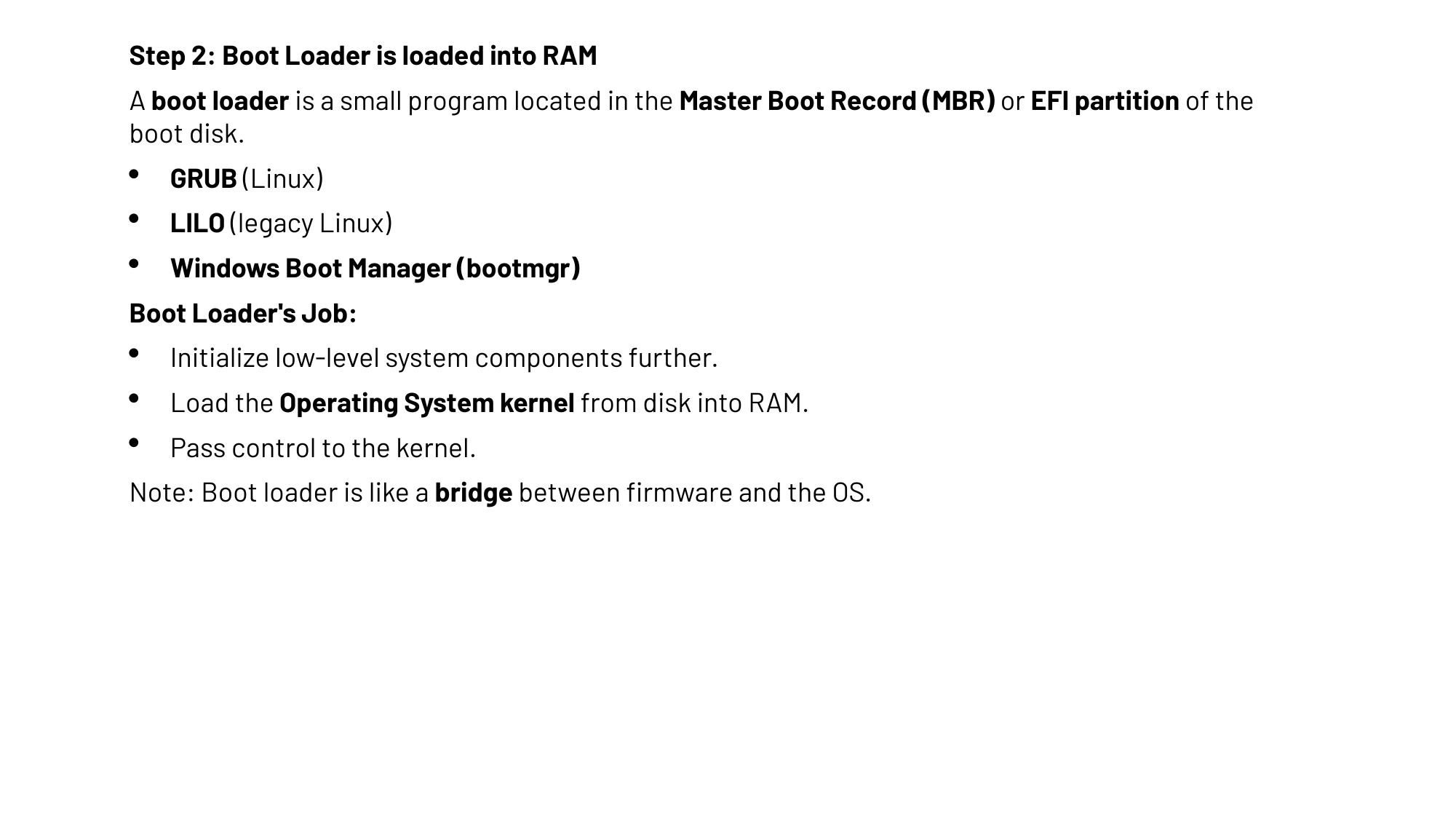

Step 2: Boot Loader is loaded into RAM
A boot loader is a small program located in the Master Boot Record (MBR) or EFI partition of the boot disk.
GRUB (Linux)
LILO (legacy Linux)
Windows Boot Manager (bootmgr)
Boot Loader's Job:
Initialize low-level system components further.
Load the Operating System kernel from disk into RAM.
Pass control to the kernel.
Note: Boot loader is like a bridge between firmware and the OS.